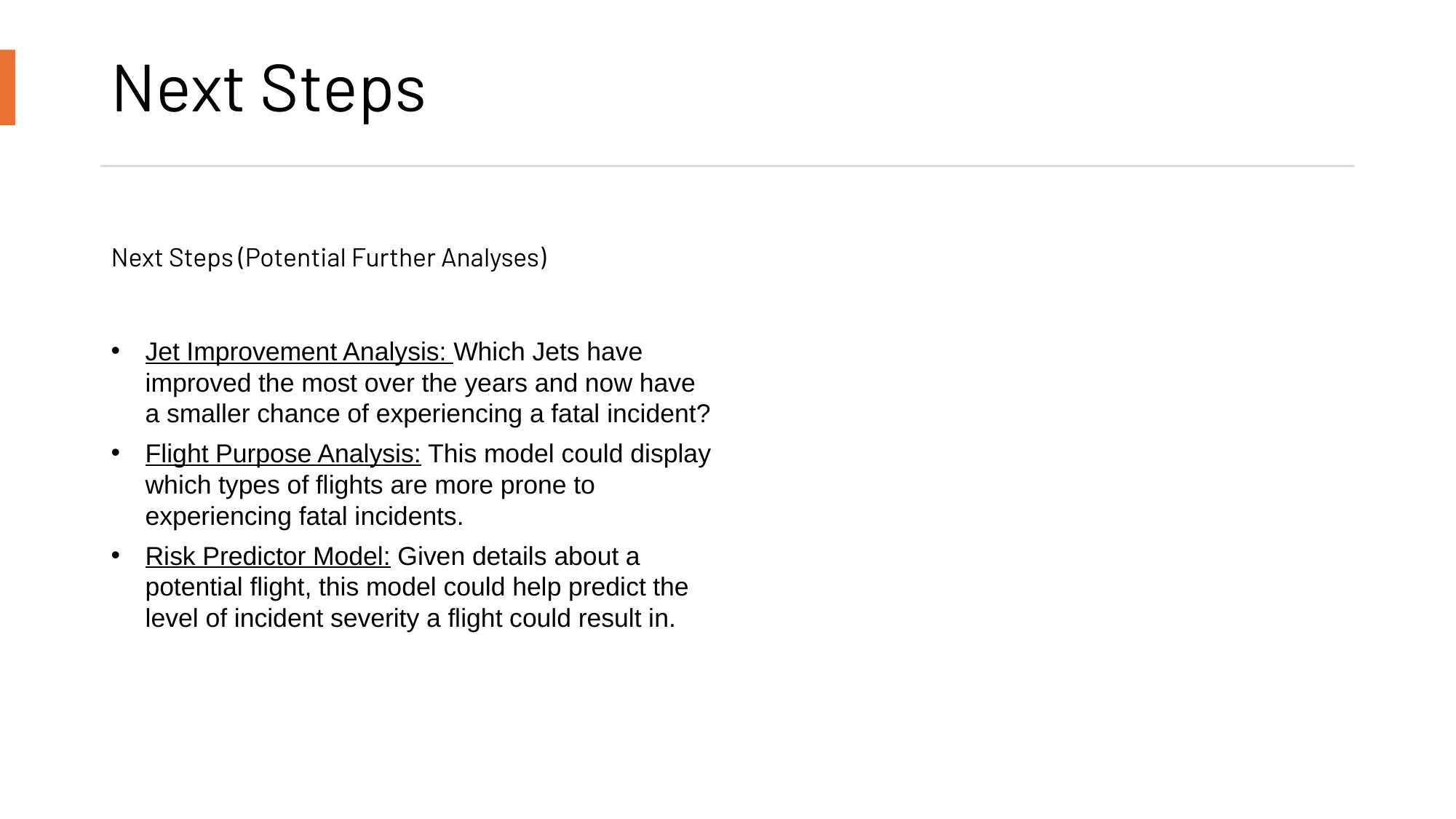

# Next Steps

Next Steps (Potential Further Analyses)
Jet Improvement Analysis: Which Jets have improved the most over the years and now have a smaller chance of experiencing a fatal incident?
Flight Purpose Analysis: This model could display which types of flights are more prone to experiencing fatal incidents.
Risk Predictor Model: Given details about a potential flight, this model could help predict the level of incident severity a flight could result in.